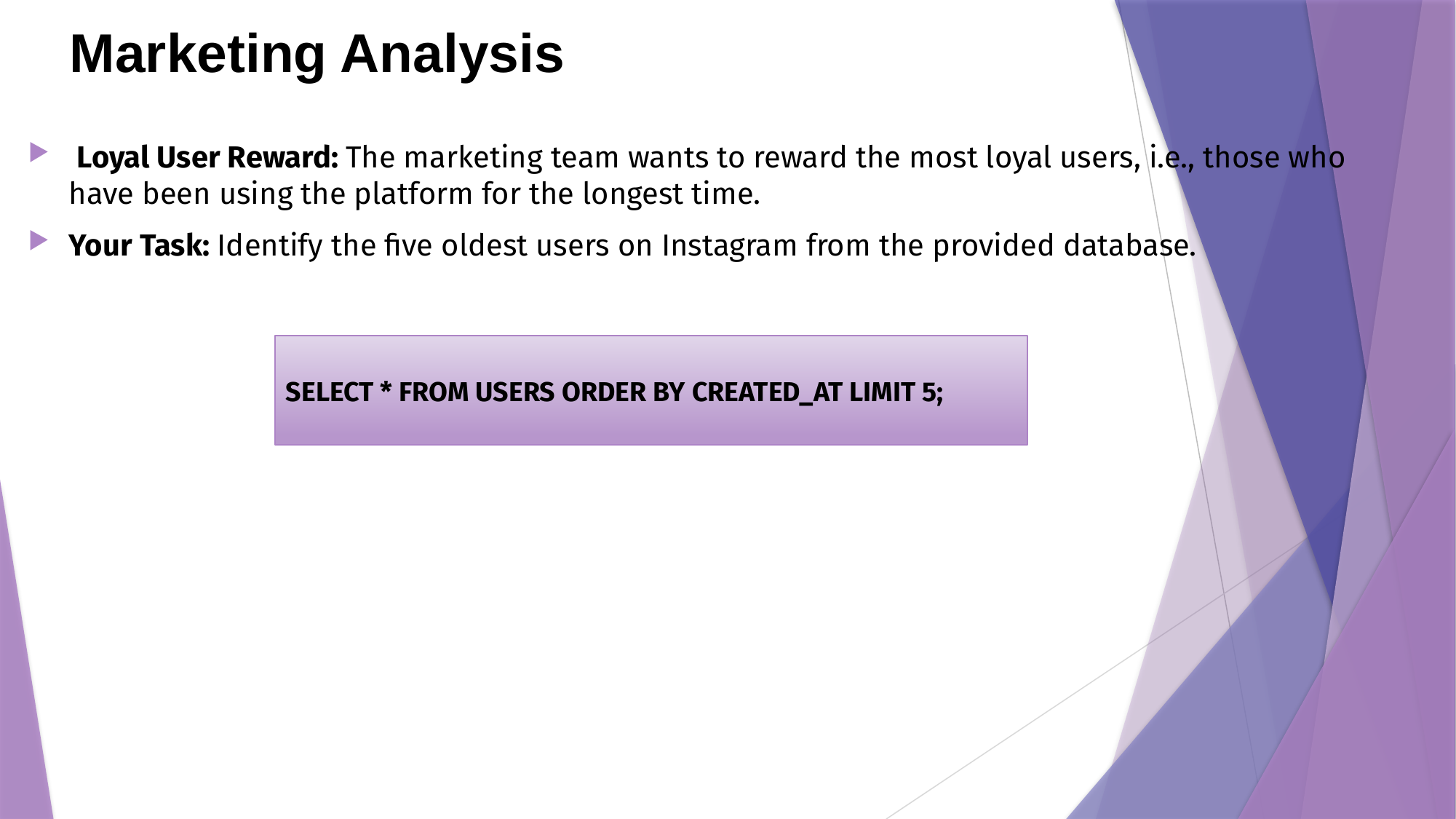

# Marketing Analysis
 Loyal User Reward: The marketing team wants to reward the most loyal users, i.e., those who have been using the platform for the longest time.
Your Task: Identify the five oldest users on Instagram from the provided database.

SELECT * FROM USERS ORDER BY CREATED_AT LIMIT 5;